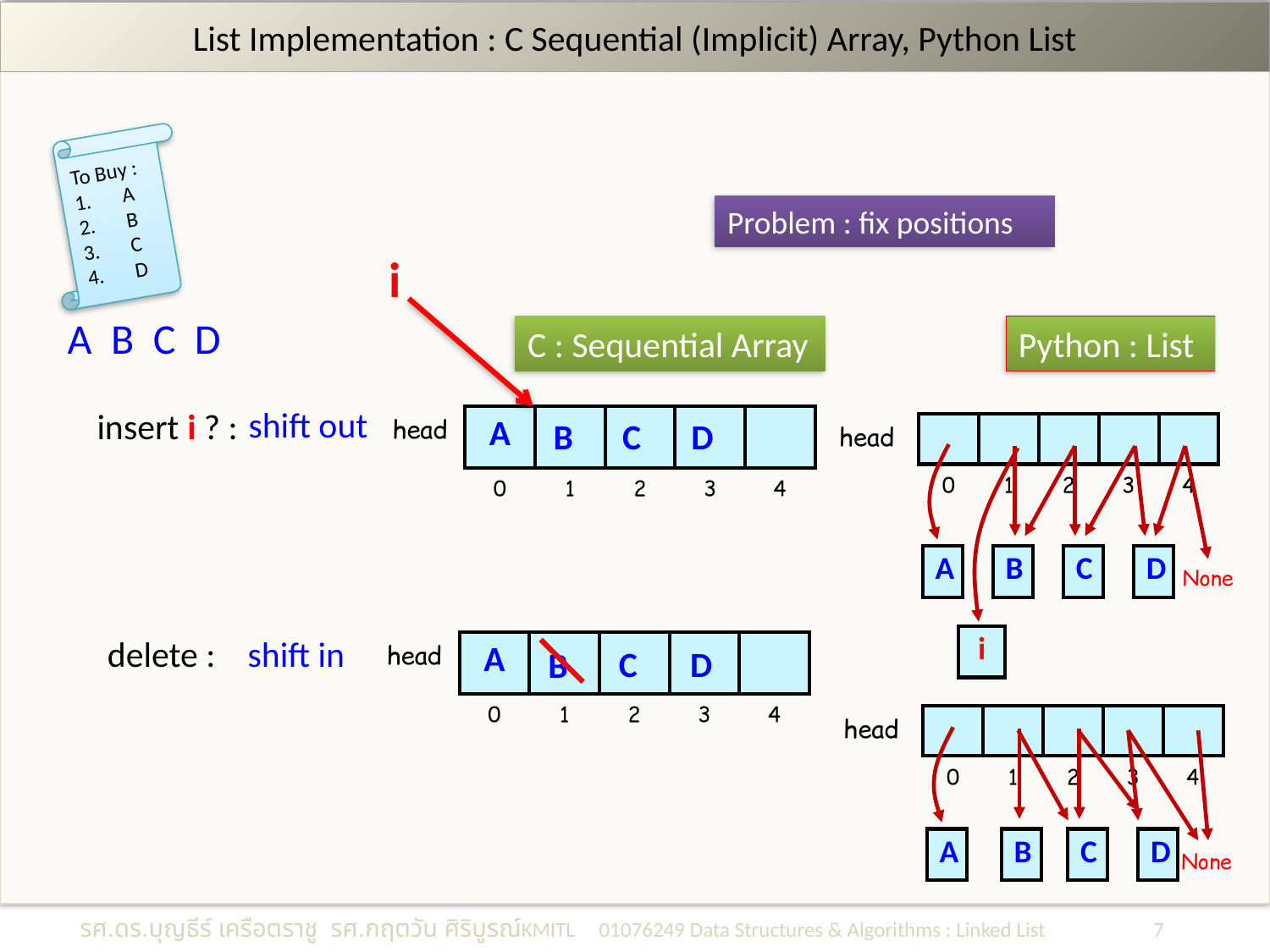

# List Implementation : C Sequential (Implicit) Array, Python List
To Buy :
A
B
C
D
Problem : fix positions
i
A  B  C  D
C : Sequential Array
Python : List
shift out
insert i ? :
| head | A |  |  |  |  |
| --- | --- | --- | --- | --- | --- |
|  | 0 | 1 | 2 | 3 | 4 |
B
C
D
| head |  |  |  |  |  |
| --- | --- | --- | --- | --- | --- |
|  | 0 | 1 | 2 | 3 | 4 |

| A |  | B |  | C |  | D |
| --- | --- | --- | --- | --- | --- | --- |
None
delete :    shift in
| i |
| --- |
| head | A |  |  |  |  |
| --- | --- | --- | --- | --- | --- |
|  | 0 | 1 | 2 | 3 | 4 |
C
D
B

| head |  |  |  |  |  |
| --- | --- | --- | --- | --- | --- |
|  | 0 | 1 | 2 | 3 | 4 |

| A |  |  |  | C |  | D |
| --- | --- | --- | --- | --- | --- | --- |
| B |
| --- |
None